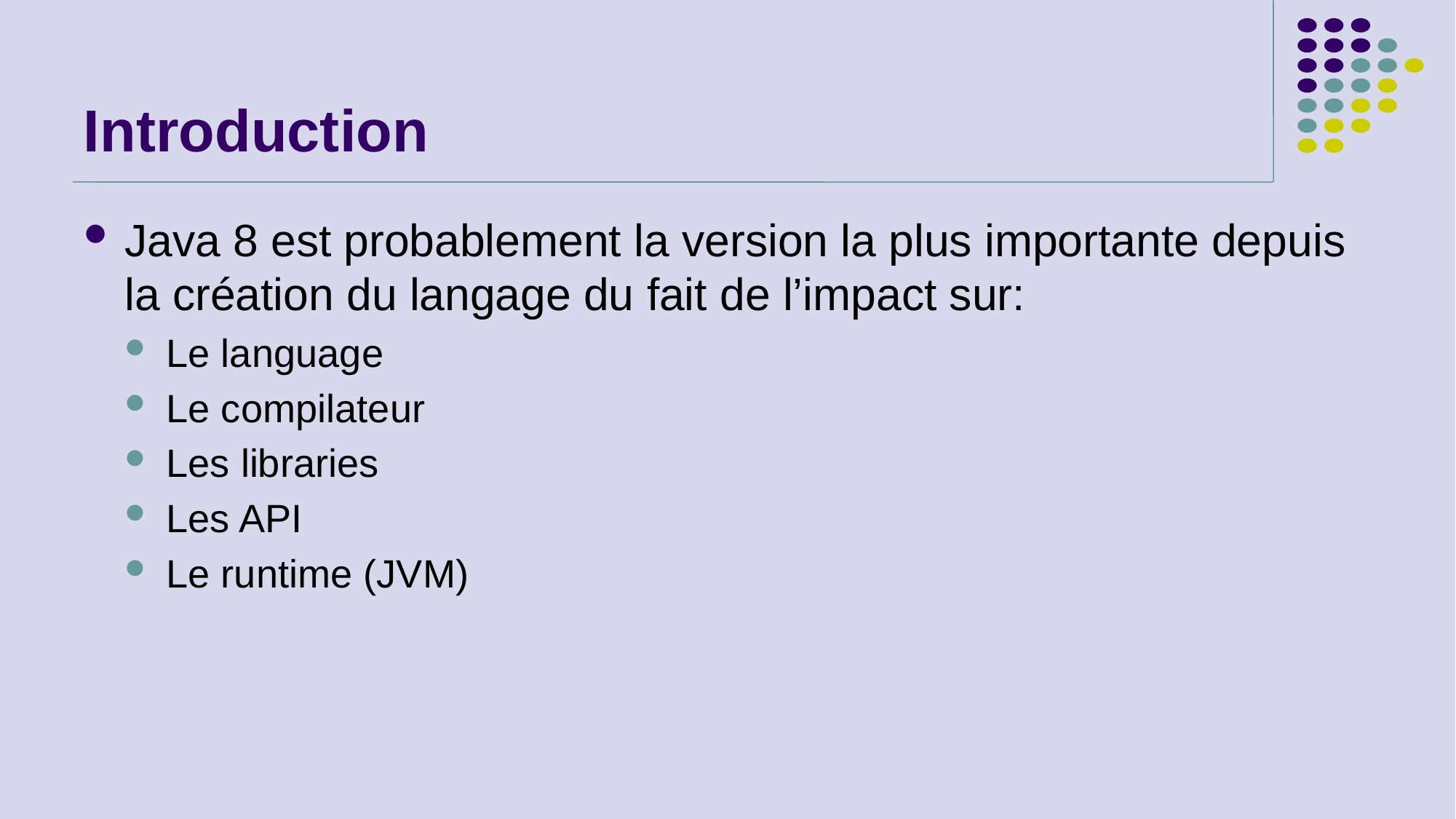

# Introduction
Java 8 est probablement la version la plus importante depuis la création du langage du fait de l’impact sur:
Le language
Le compilateur
Les libraries
Les API
Le runtime (JVM)